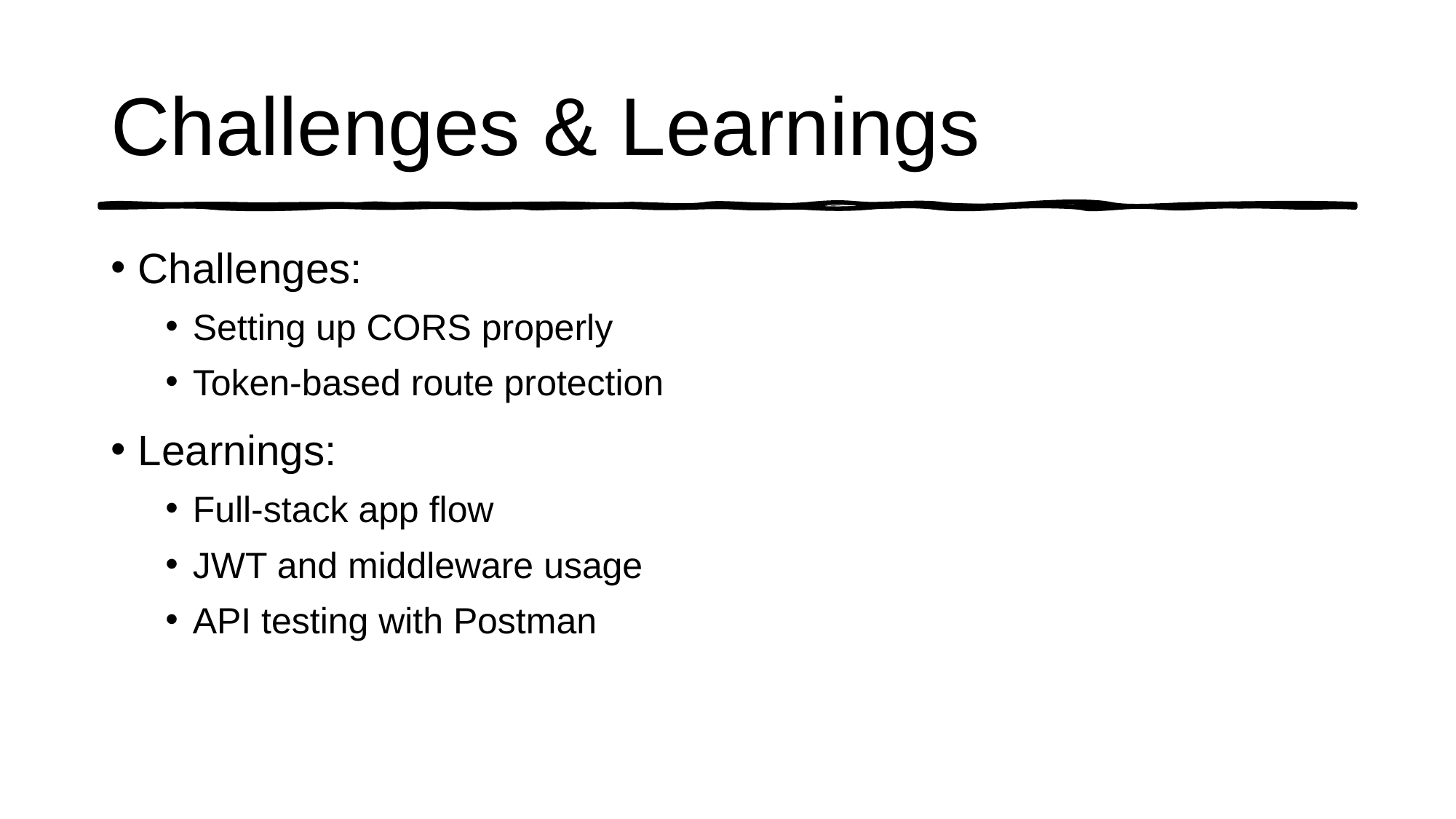

# Challenges & Learnings
Challenges:
Setting up CORS properly
Token-based route protection
Learnings:
Full-stack app flow
JWT and middleware usage
API testing with Postman